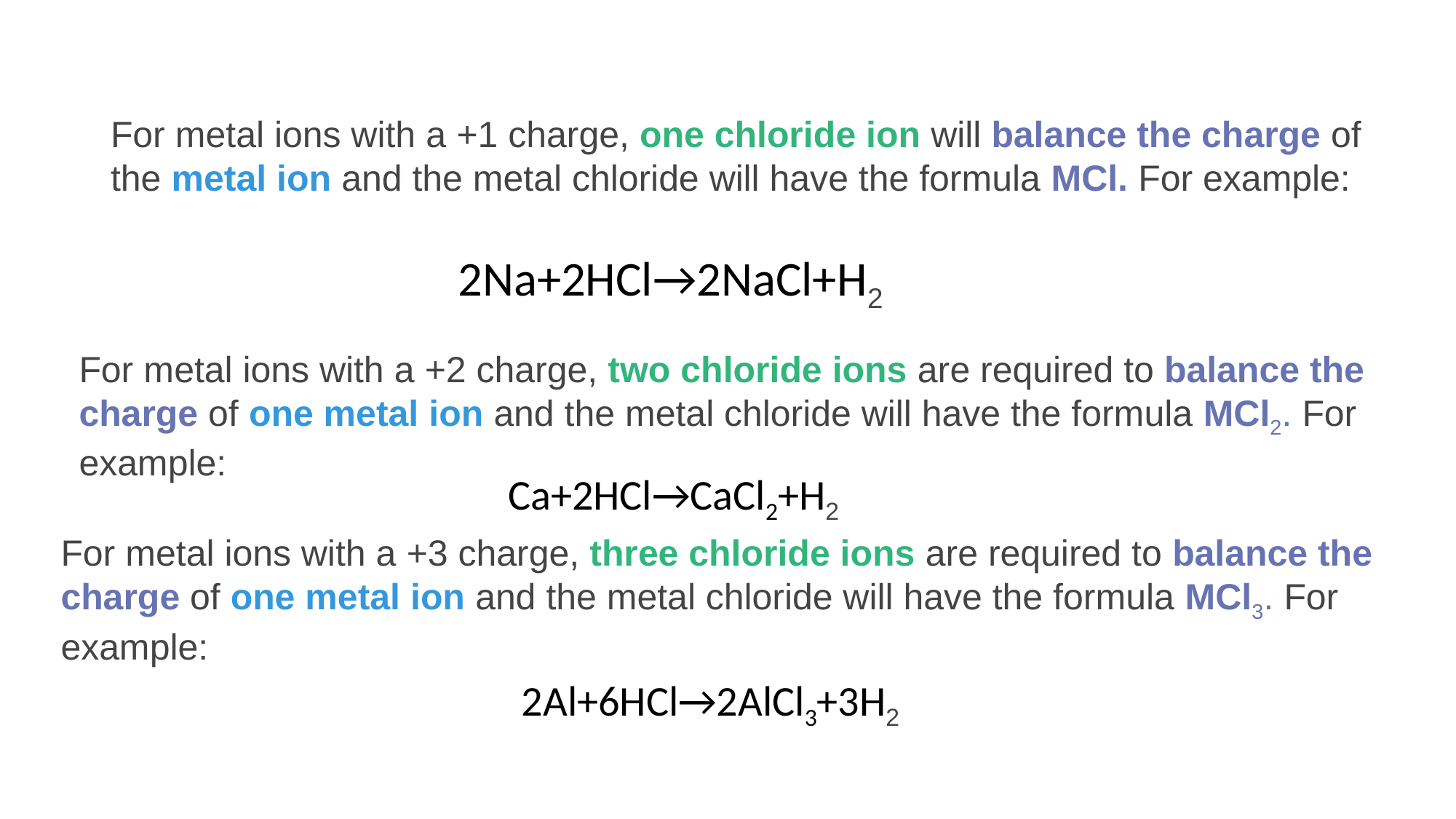

For metal ions with a +1 charge, one chloride ion will balance the charge of the metal ion and the metal chloride will have the formula MCl. For example:
2Na+2HCl→2NaCl+H2​
For metal ions with a +2 charge, two chloride ions are required to balance the charge of one metal ion and the metal chloride will have the formula MCl2​. For example:
Ca+2HCl→CaCl2​+H2​
For metal ions with a +3 charge, three chloride ions are required to balance the charge of one metal ion and the metal chloride will have the formula MCl3​. For example:
2Al+6HCl→2AlCl3​+3H2​